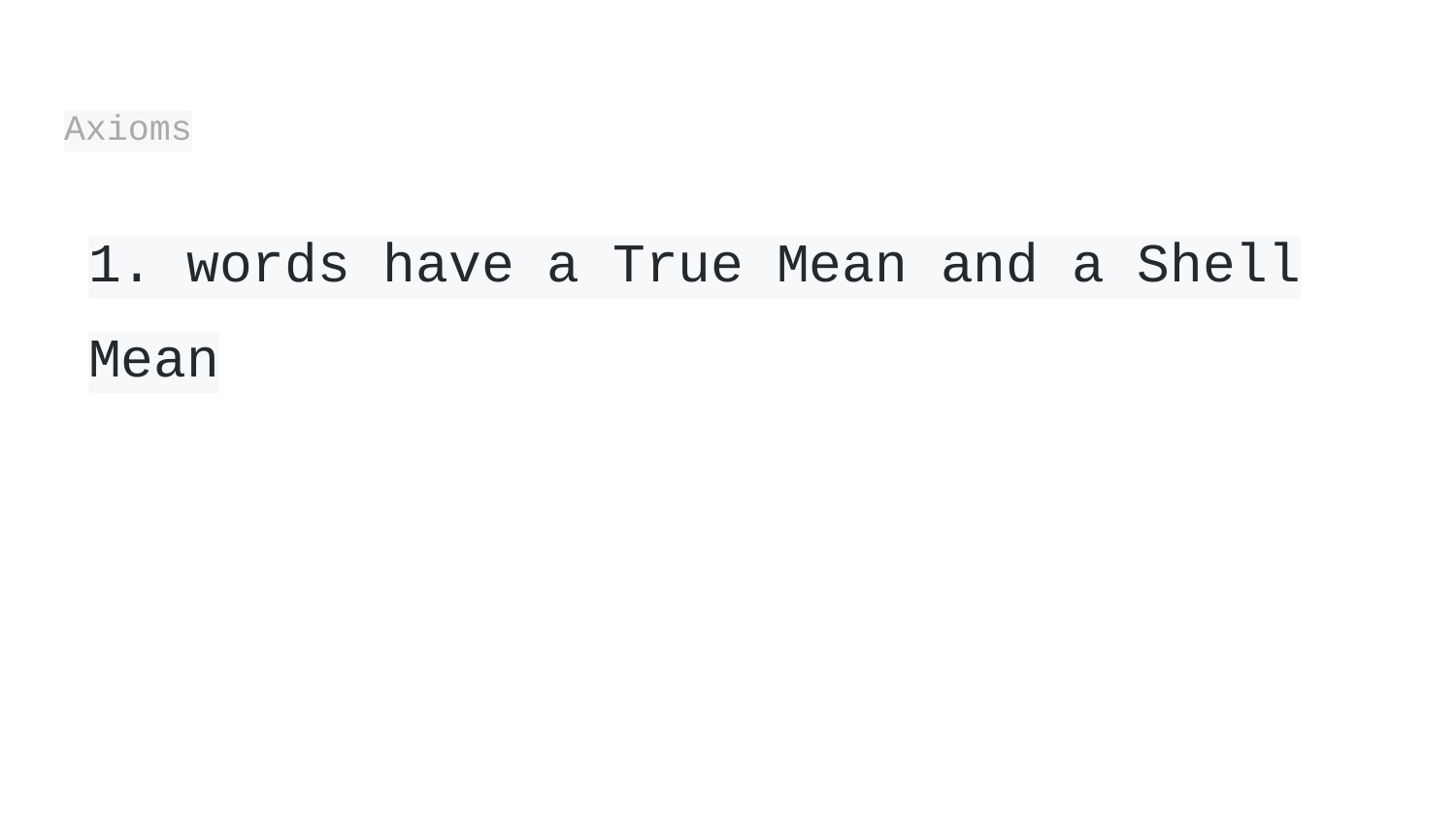

# Axioms
1. words have a True Mean and a Shell Mean